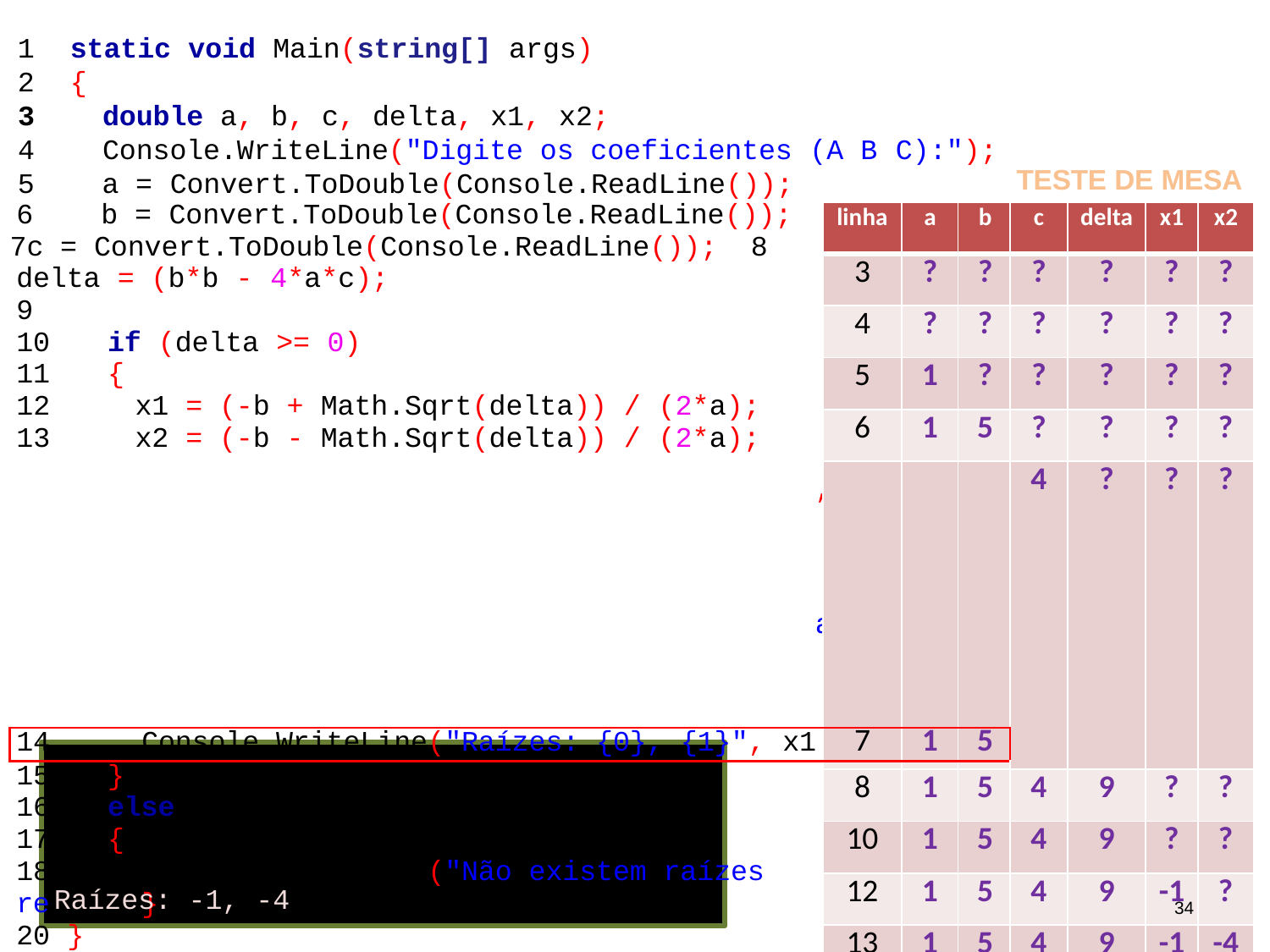

1	static void Main(string[] args)
2	{
double a, b, c, delta, x1, x2;
Console.WriteLine("Digite os coeficientes (A B C):");
a = Convert.ToDouble(Console.ReadLine());
TESTE DE MESA
| b = Convert.ToDouble(Console.ReadLine()); c = Convert.ToDouble(Console.ReadLine()); 8 delta = (b\*b - 4\*a\*c); 9 10 if (delta >= 0) 11 { x1 = (-b + Math.Sqrt(delta)) / (2\*a); x2 = (-b - Math.Sqrt(delta)) / (2\*a); | linha | a | b | c | delta | x1 | x2 |
| --- | --- | --- | --- | --- | --- | --- | --- |
|  | 3 | ? | ? | ? | ? | ? | ? |
|  | 4 | ? | ? | ? | ? | ? | ? |
|  | 5 | 1 | ? | ? | ? | ? | ? |
|  | 6 | 1 | 5 | ? | ? | ? | ? |
|  |  |  |  | 4 | ? | ? | ? |
| 14 Console.WriteLine("Raízes: {0}, {1}", x1 | 7 | 1 | 5 |  |  |  |  |
| 15 } 16 else 17 { 18 Console.WriteLine("Não existem raízes re 19 } 20 } Digite os coeficientes (A B C): 1 5 4 |  |  |  |  |  |  |  |
|  | 8 | 1 | 5 | 4 | 9 | ? | ? |
|  | 10 | 1 | 5 | 4 | 9 | ? | ? |
|  | 12 | 1 | 5 | 4 | 9 | -1 | ? |
|  | 13 | 1 | 5 | 4 | 9 | -1 | -4 |
|  | 14 | 1 | 5 | 4 | 9 | -1 | -4 |
|  |  |  |  |  |  |  |  |
|  |  |  |  |  |  |  |  |
, x2)
;
ais")
;

Raízes: -1, -4
34